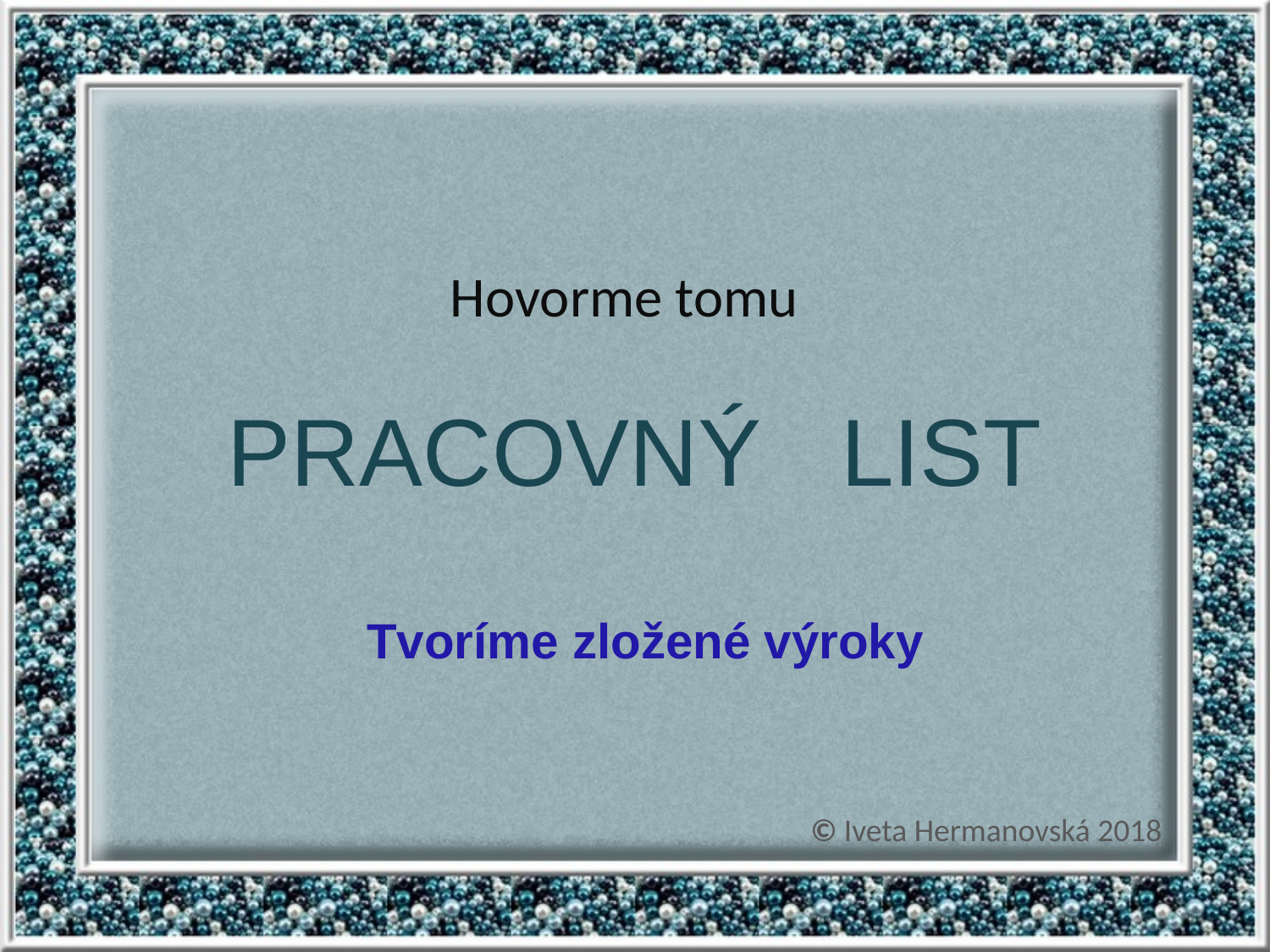

Hovorme tomu
# PRACOVNÝ   LIST
Tvoríme zložené výroky
© Iveta Hermanovská 2018